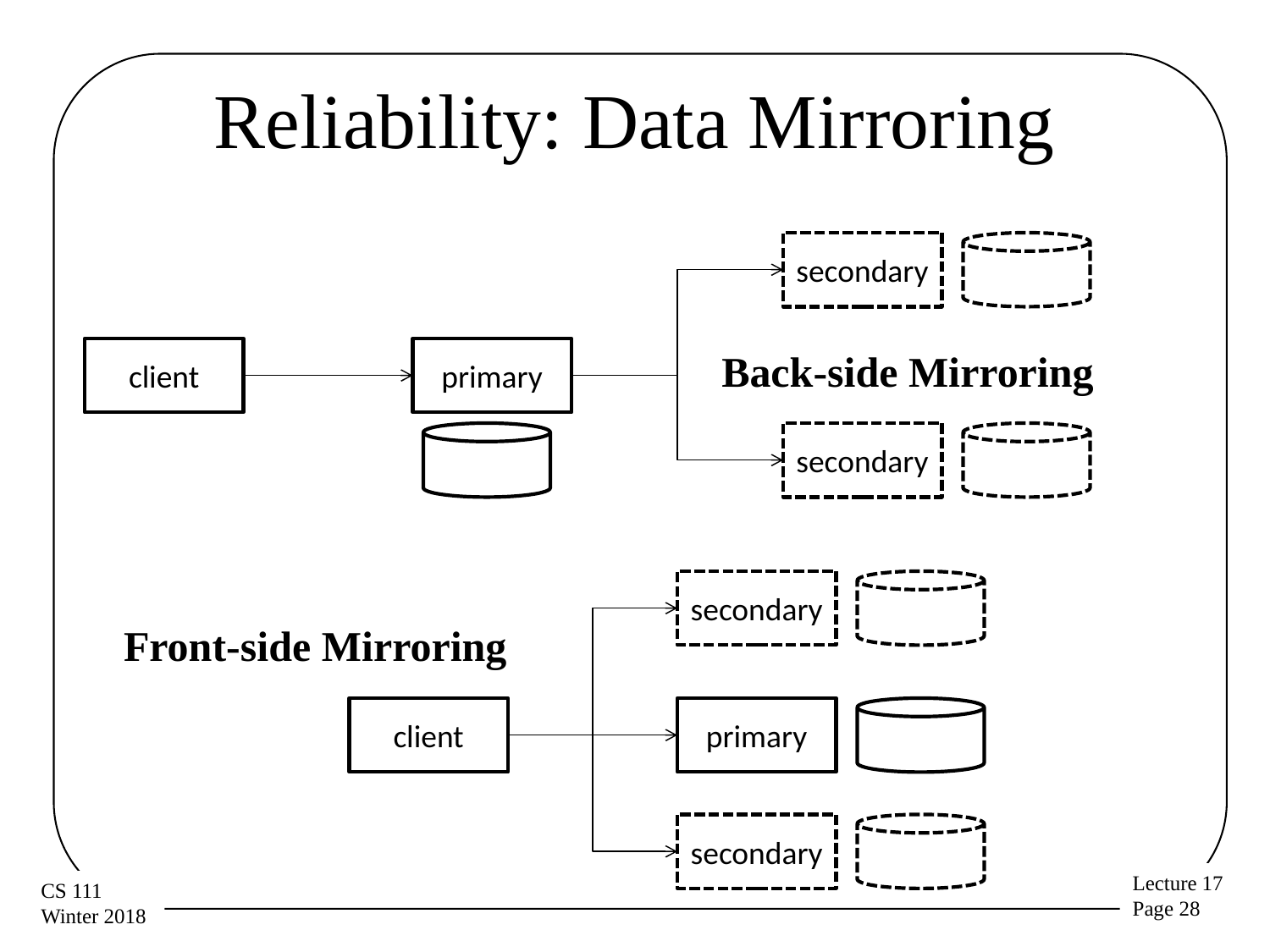

# Reliability: Data Mirroring
secondary

client
primary
Back-side Mirroring

secondary

secondary

Front-side Mirroring
client
primary

secondary